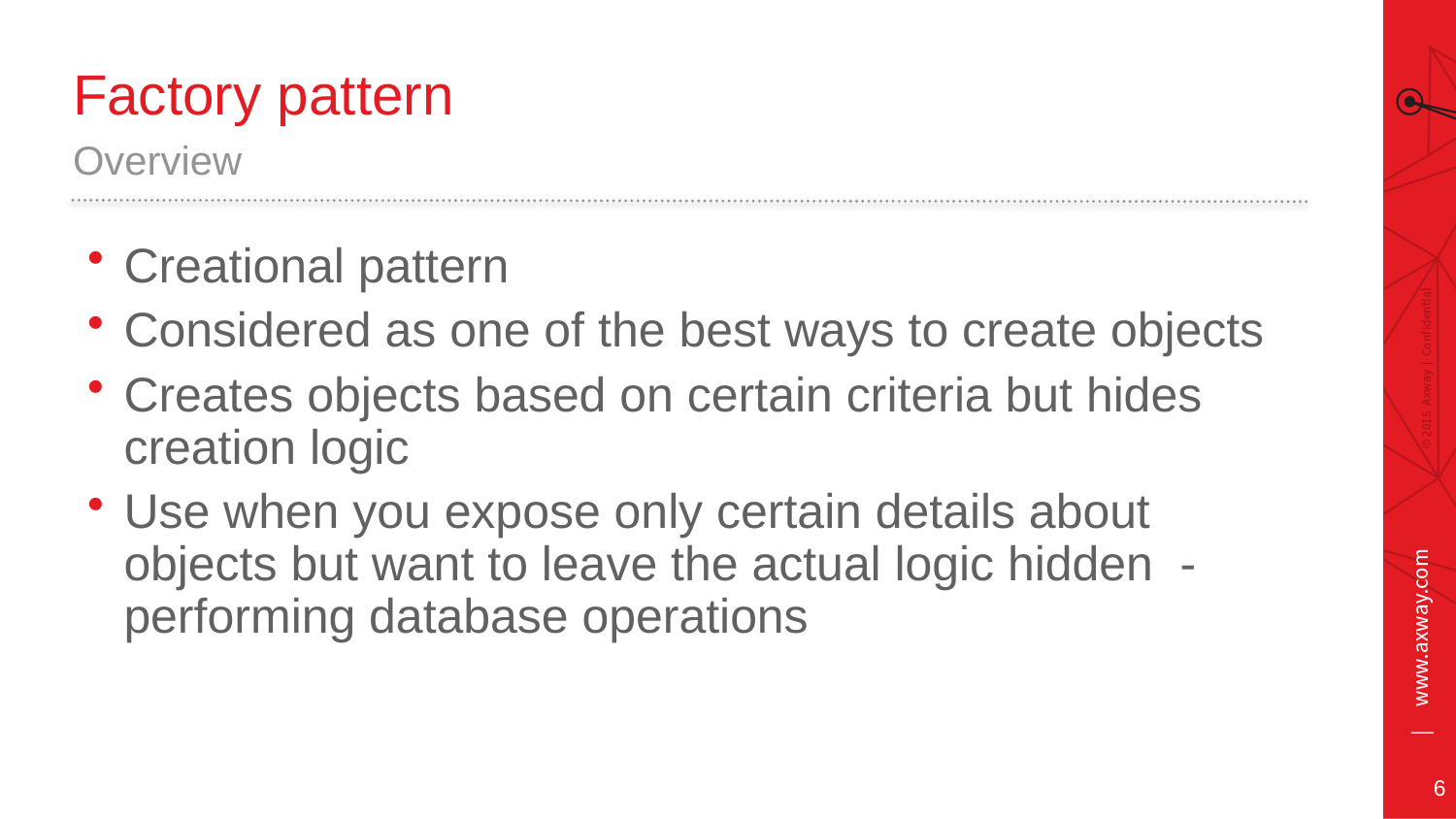

# Factory pattern
Overview
Creational pattern
Considered as one of the best ways to create objects
Creates objects based on certain criteria but hides creation logic
Use when you expose only certain details about objects but want to leave the actual logic hidden  -  performing database operations

6